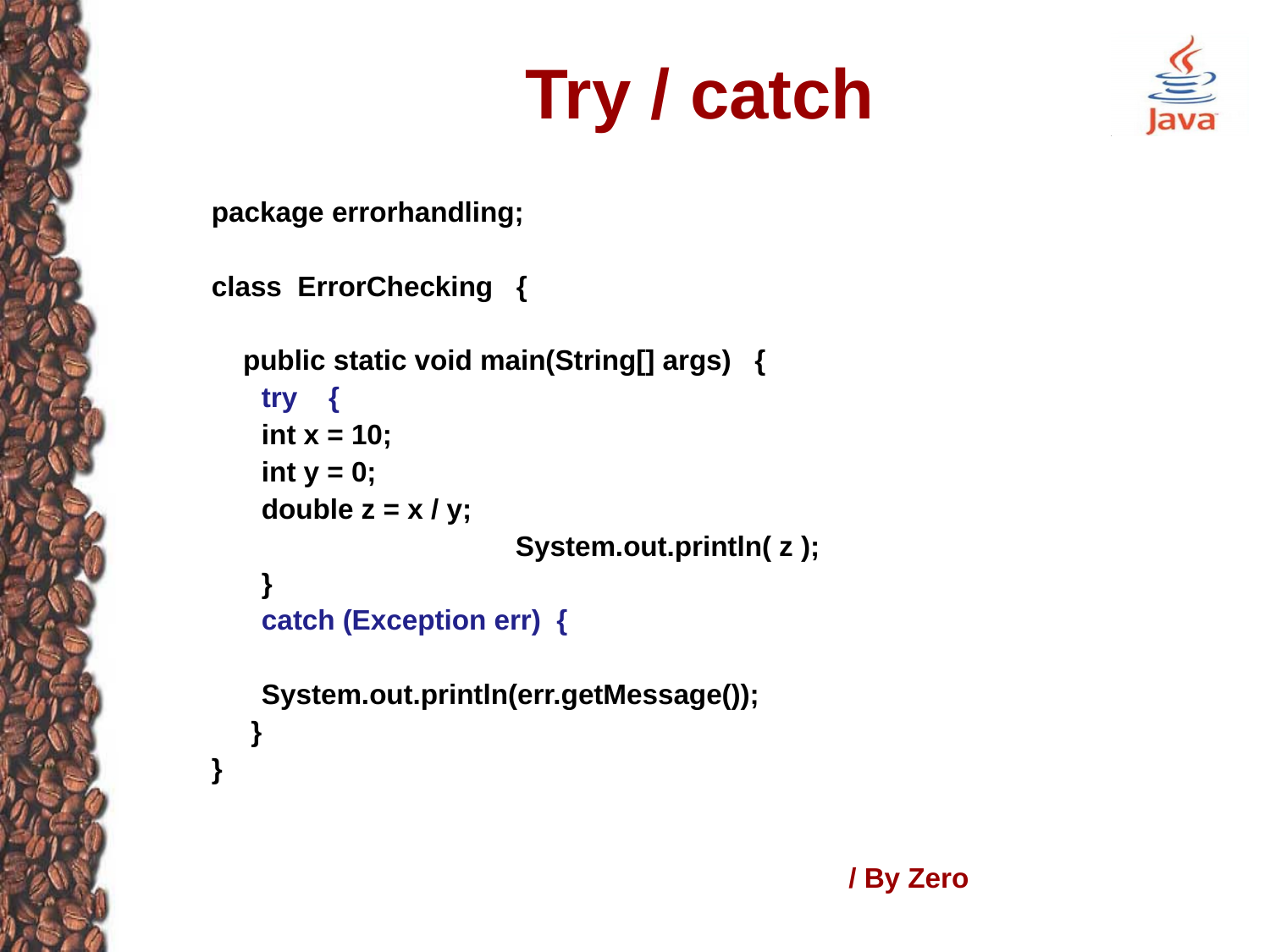

# Try / catch
package errorhandling;

class  ErrorChecking   {

    public static void main(String[] args)   {
	try    {
	int x = 10;
int y = 0;
double z = x / y;
			System.out.println( z );
	}
	catch (Exception err)  {
		System.out.println(err.getMessage());
     }
}

/ By Zero